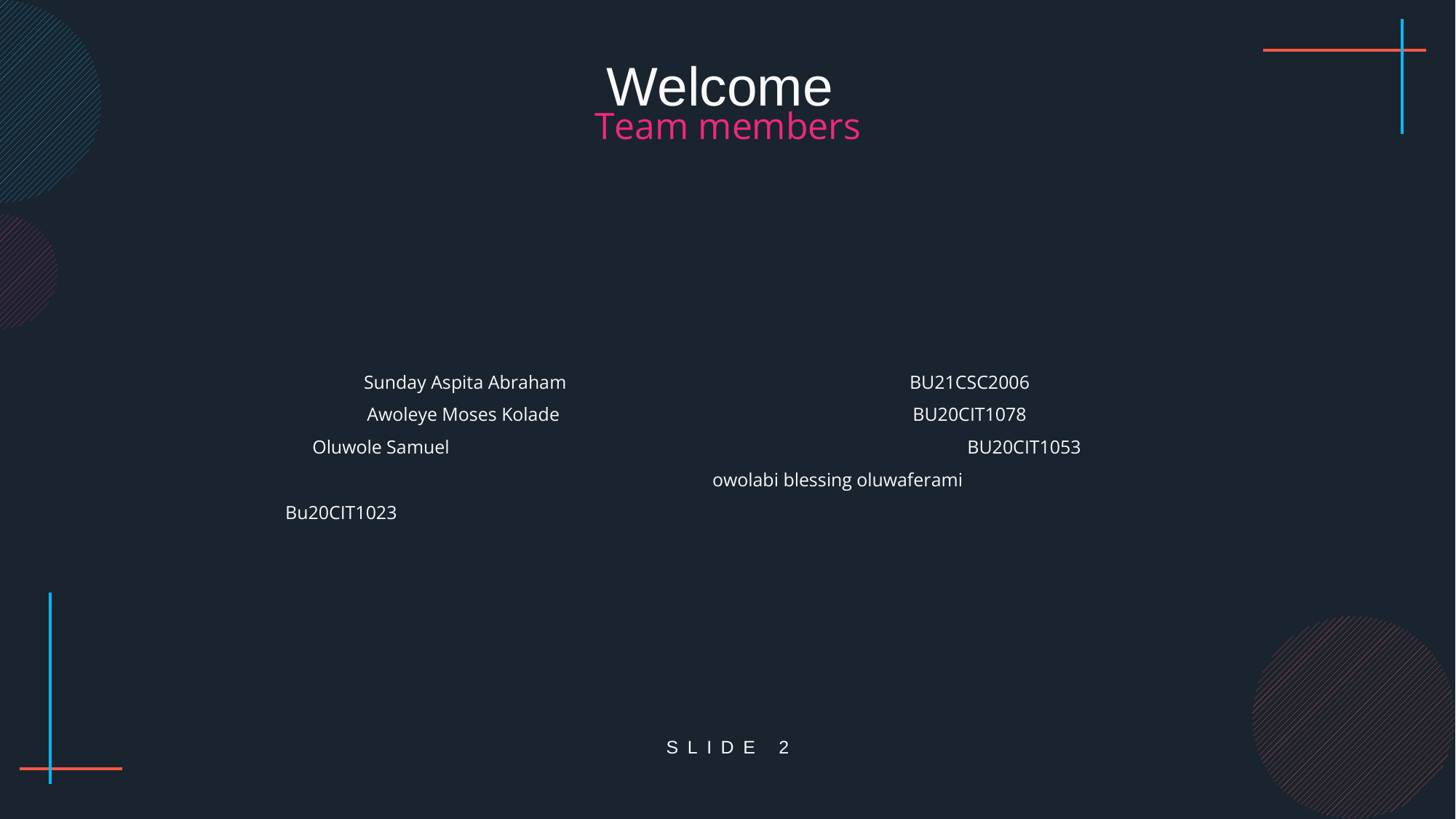

Welcome
Team members
Sunday Aspita Abraham				BU21CSC2006
Awoleye Moses Kolade				BU20CIT1078
Oluwole Samuel					BU20CIT1053
					owolabi blessing oluwaferami			  Bu20CIT1023